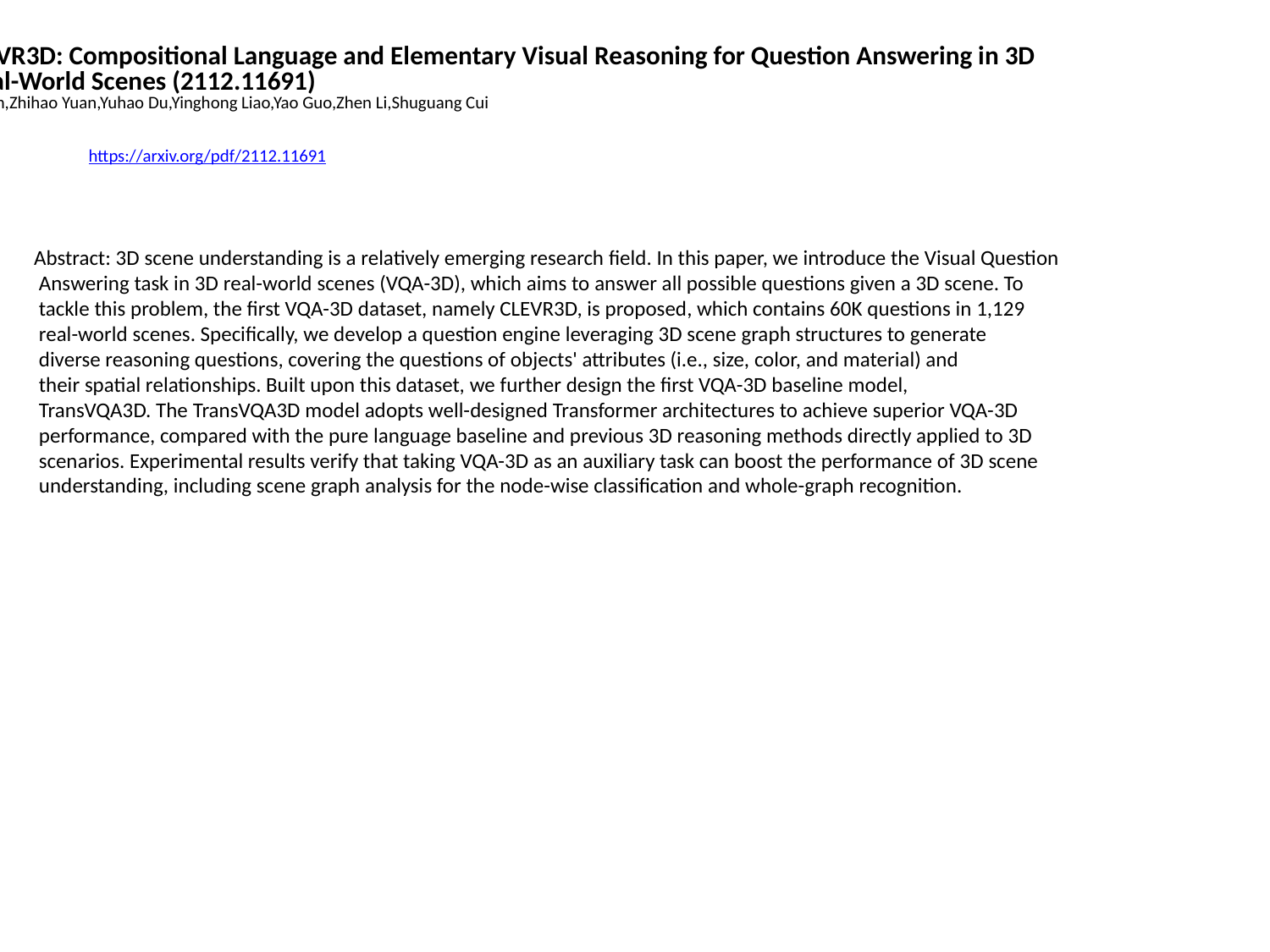

CLEVR3D: Compositional Language and Elementary Visual Reasoning for Question Answering in 3D
 Real-World Scenes (2112.11691)
Xu Yan,Zhihao Yuan,Yuhao Du,Yinghong Liao,Yao Guo,Zhen Li,Shuguang Cui

https://arxiv.org/pdf/2112.11691

Abstract: 3D scene understanding is a relatively emerging research field. In this paper, we introduce the Visual Question
 Answering task in 3D real-world scenes (VQA-3D), which aims to answer all possible questions given a 3D scene. To
 tackle this problem, the first VQA-3D dataset, namely CLEVR3D, is proposed, which contains 60K questions in 1,129
 real-world scenes. Specifically, we develop a question engine leveraging 3D scene graph structures to generate
 diverse reasoning questions, covering the questions of objects' attributes (i.e., size, color, and material) and
 their spatial relationships. Built upon this dataset, we further design the first VQA-3D baseline model,
 TransVQA3D. The TransVQA3D model adopts well-designed Transformer architectures to achieve superior VQA-3D
 performance, compared with the pure language baseline and previous 3D reasoning methods directly applied to 3D
 scenarios. Experimental results verify that taking VQA-3D as an auxiliary task can boost the performance of 3D scene
 understanding, including scene graph analysis for the node-wise classification and whole-graph recognition.